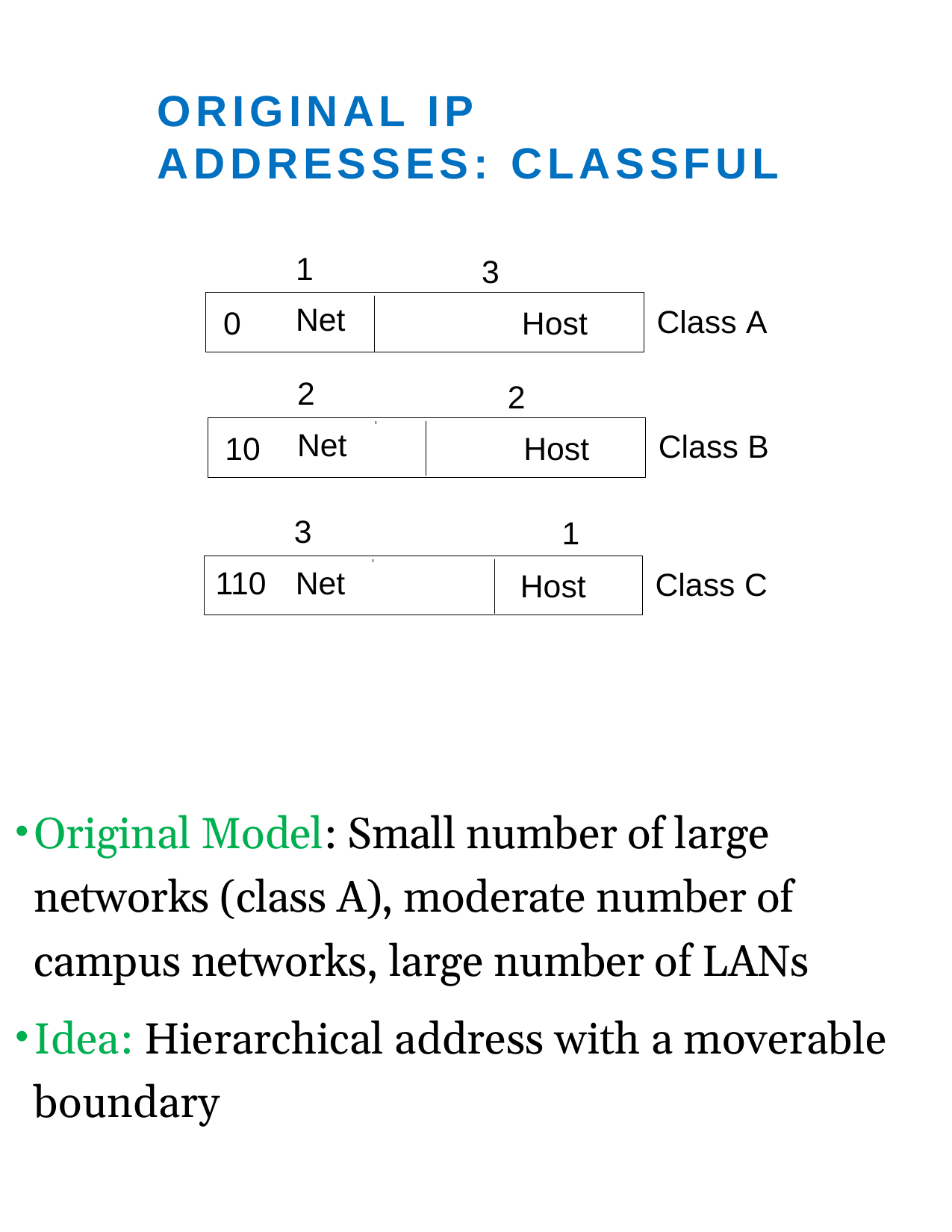

ORIGINAL IP ADDRESSES: CLASSFUL
1
3

Net
Class A
0
Host
2
2

Net
Class B
10
Host
3
1

110	Net
Class C
Host
Original Model: Small number of large networks (class A), moderate number of campus networks, large number of LANs
Idea: Hierarchical address with a moverable boundary